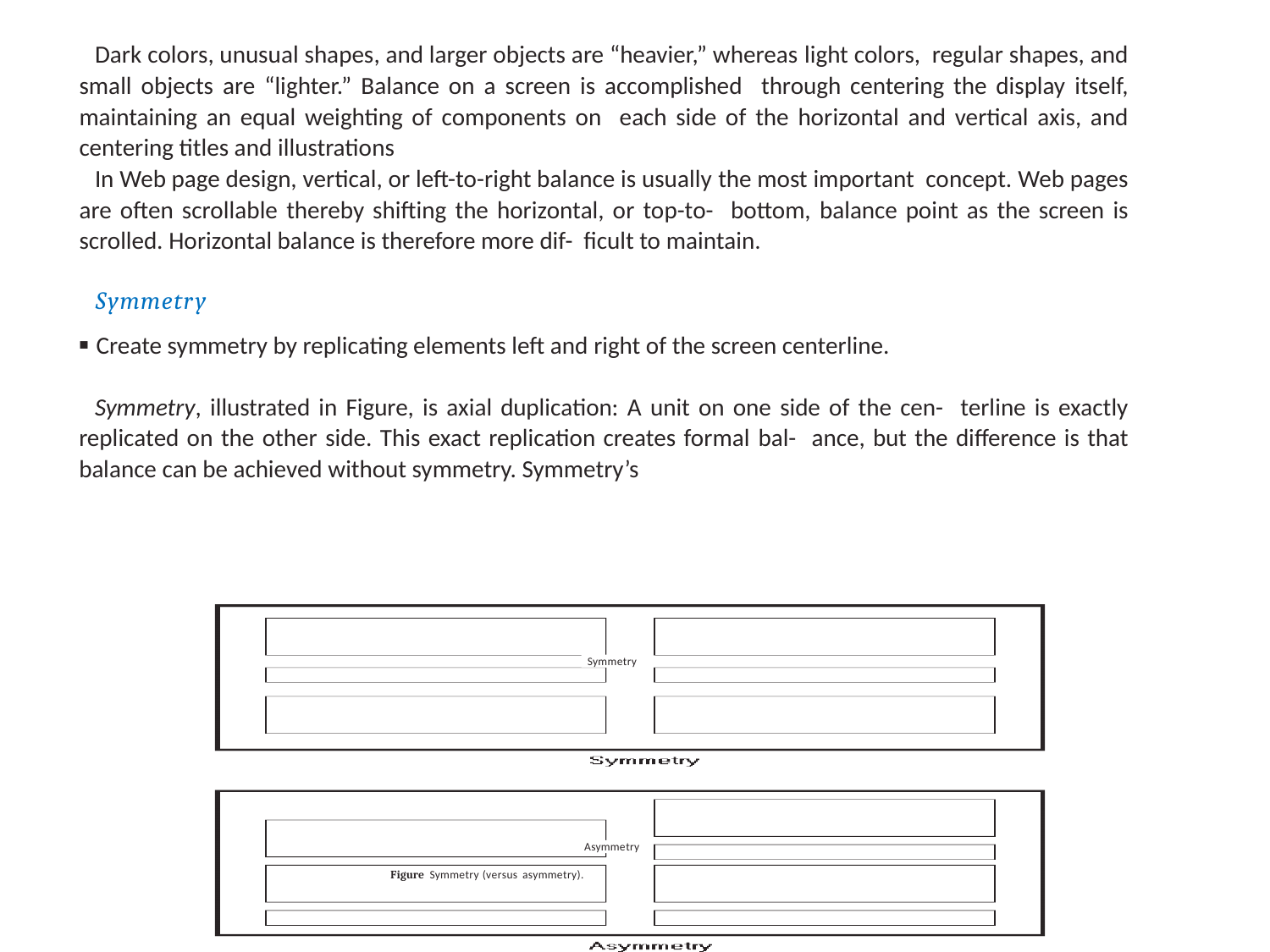

Dark colors, unusual shapes, and larger objects are “heavier,” whereas light colors,  regular shapes, and small objects are “lighter.” Balance on a screen is accomplished  through centering the display itself, maintaining an equal weighting of components on  each side of the horizontal and vertical axis, and centering titles and illustrations
In Web page design, vertical, or left-to-right balance is usually the most important  concept. Web pages are often scrollable thereby shifting the horizontal, or top-to-  bottom, balance point as the screen is scrolled. Horizontal balance is therefore more dif-  ficult to maintain.

Symmetry
Create symmetry by replicating elements left and right of the screen centerline.

Symmetry, illustrated in Figure, is axial duplication: A unit on one side of the cen-  terline is exactly replicated on the other side. This exact replication creates formal bal-  ance, but the difference is that balance can be achieved without symmetry. Symmetry’s

Symmetry
Asymmetry
Figure  Symmetry (versus asymmetry).